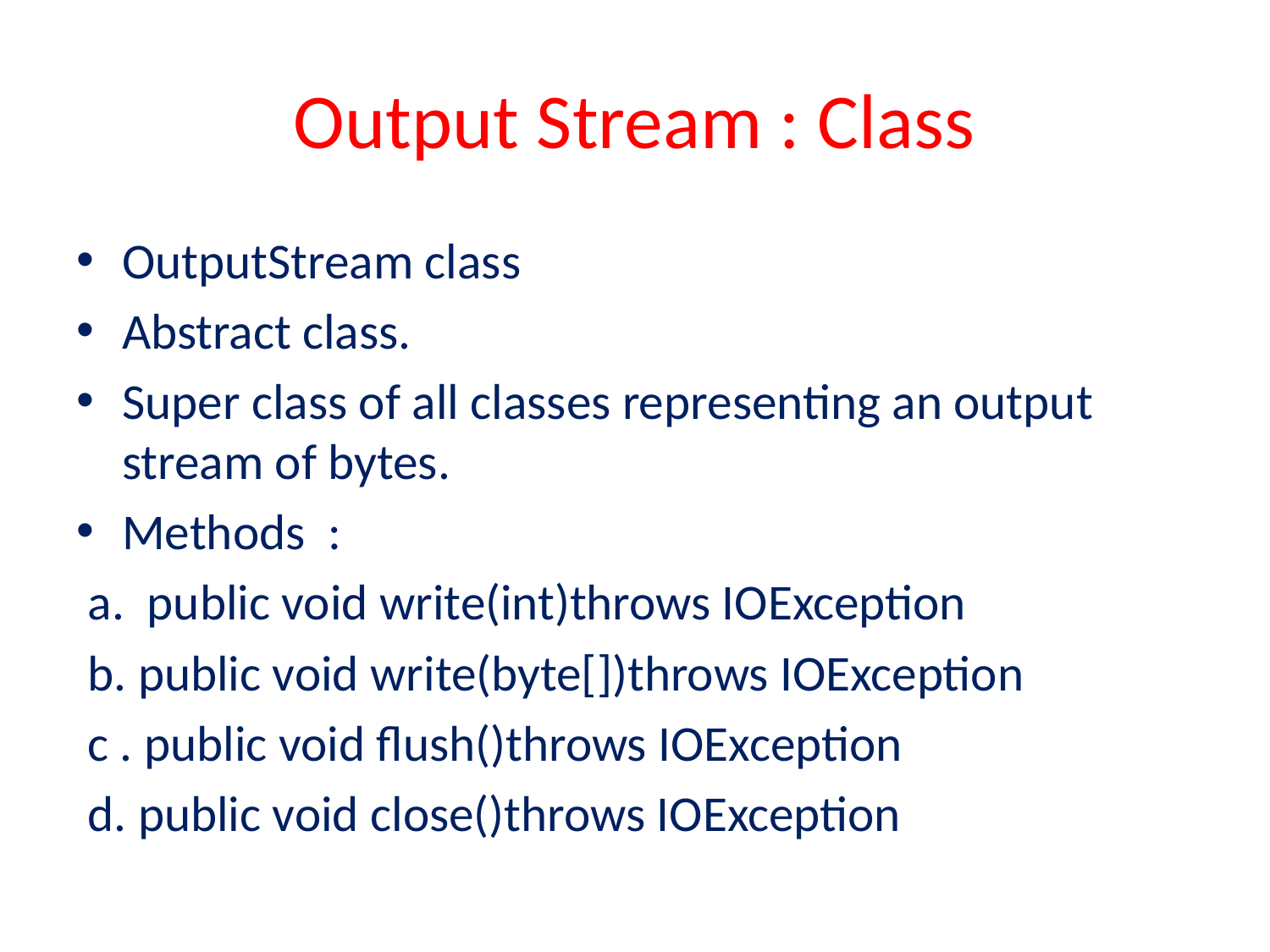

# Output Stream : Class
OutputStream class
Abstract class.
Super class of all classes representing an output stream of bytes.
Methods  :
 a.  public void write(int)throws IOException
 b. public void write(byte[])throws IOException
 c . public void flush()throws IOException
 d. public void close()throws IOException